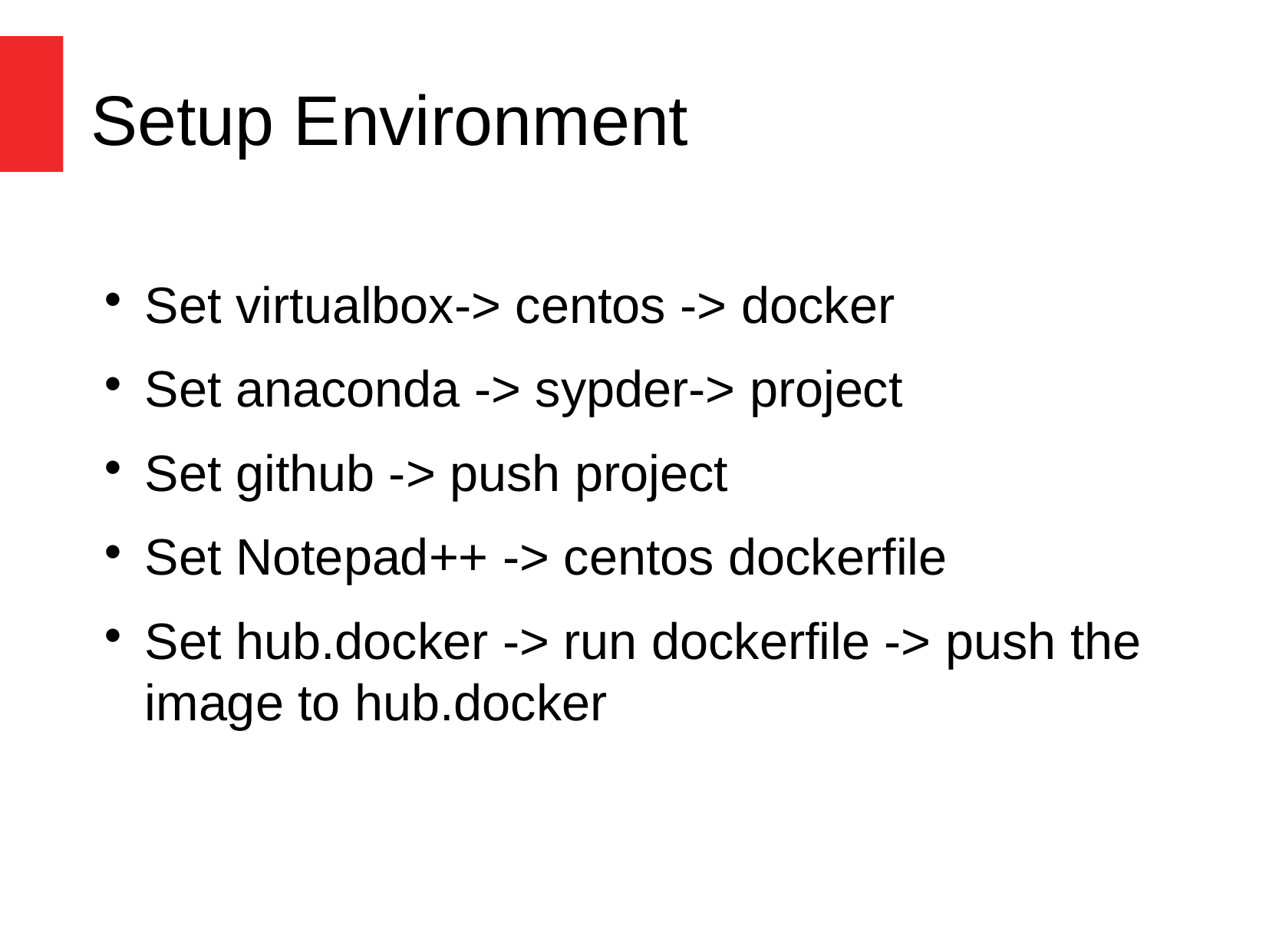

Setup Environment
Set virtualbox-> centos -> docker
Set anaconda -> sypder-> project
Set github -> push project
Set Notepad++ -> centos dockerfile
Set hub.docker -> run dockerfile -> push the image to hub.docker